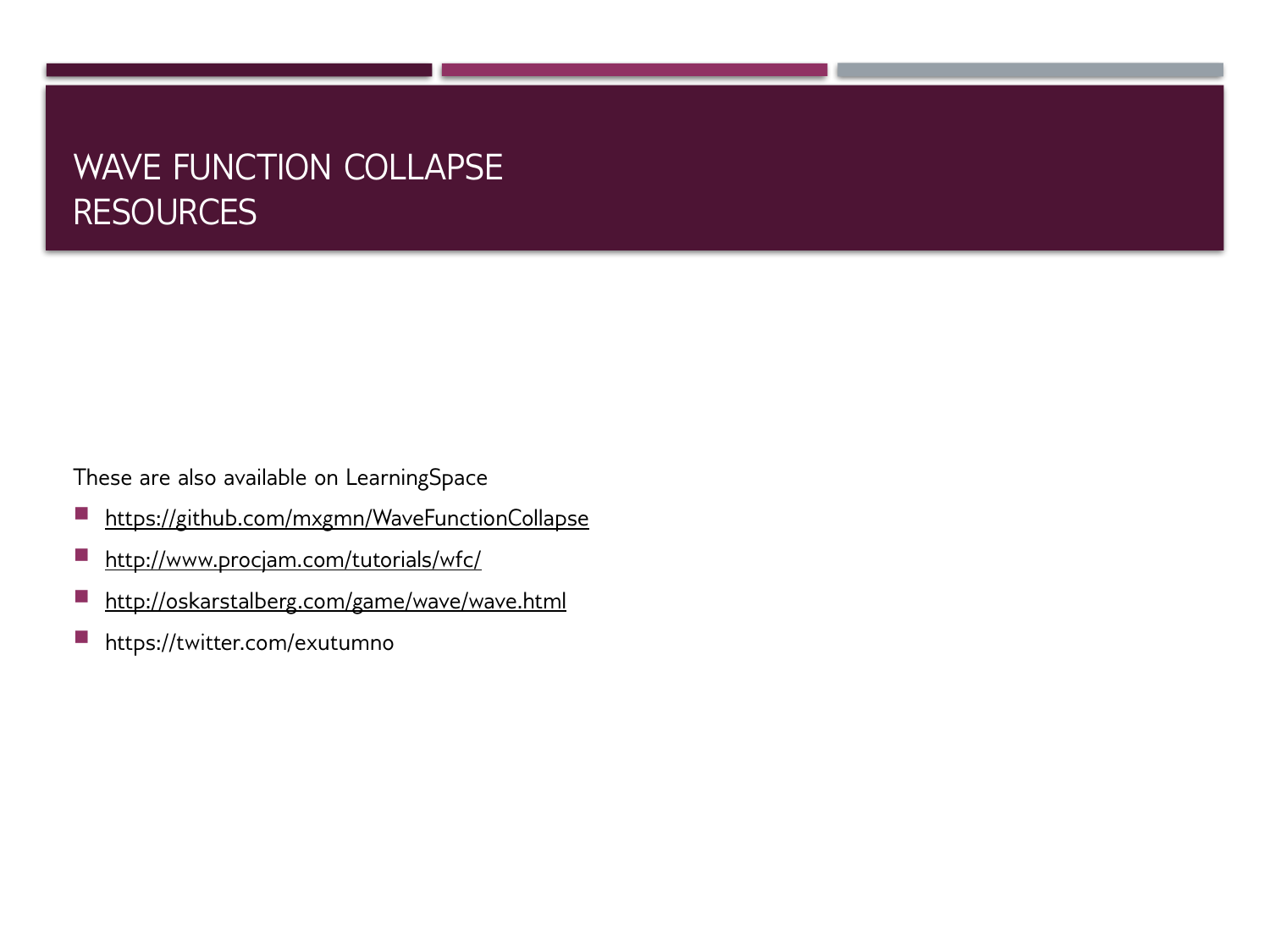

# Wave Function Collapse Resources
These are also available on LearningSpace
https://github.com/mxgmn/WaveFunctionCollapse
http://www.procjam.com/tutorials/wfc/
http://oskarstalberg.com/game/wave/wave.html
https://twitter.com/exutumno